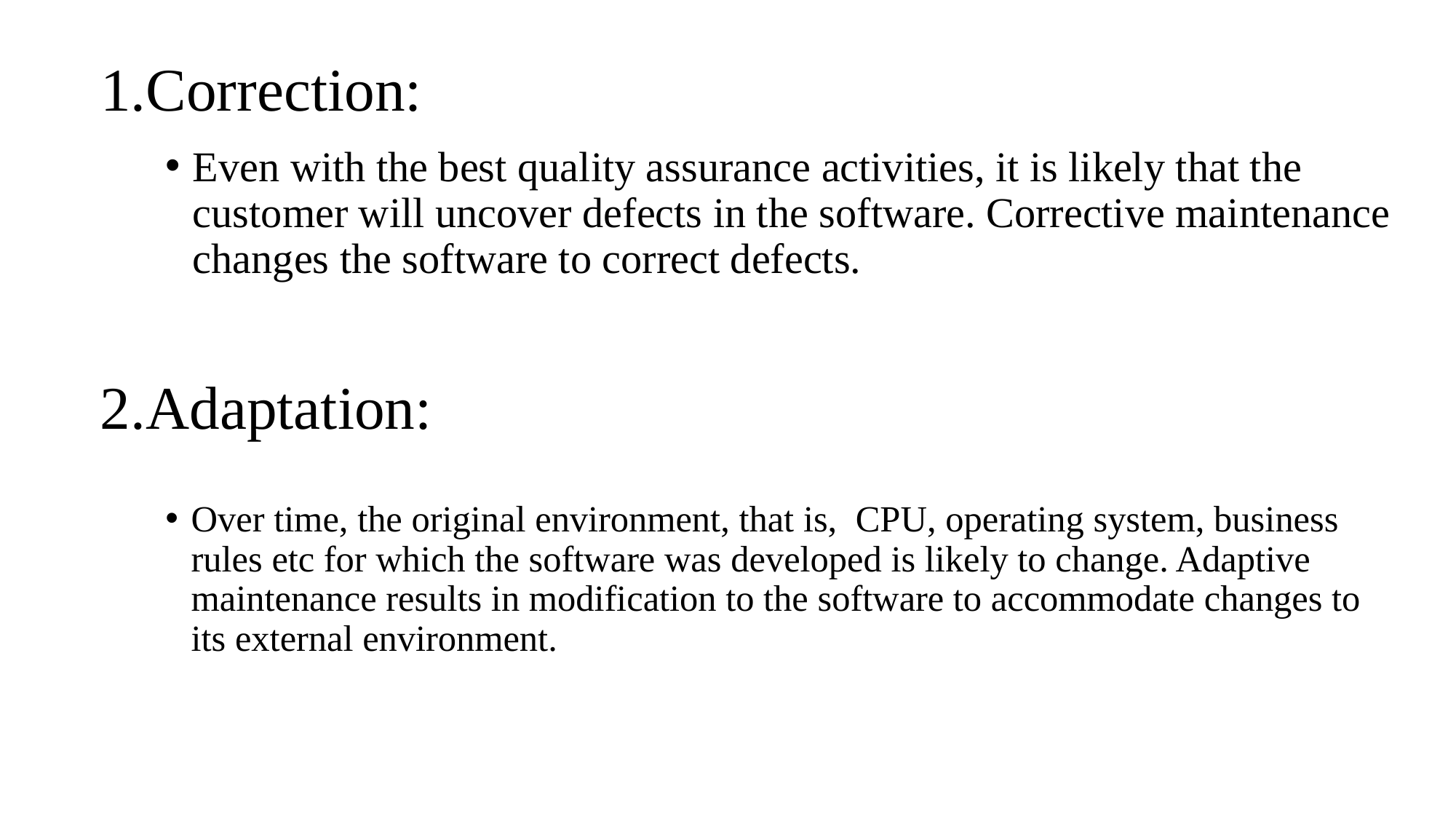

# 1.Correction:
Even with the best quality assurance activities, it is likely that the customer will uncover defects in the software. Corrective maintenance changes the software to correct defects.
2.Adaptation:
Over time, the original environment, that is,  CPU, operating system, business rules etc for which the software was developed is likely to change. Adaptive maintenance results in modification to the software to accommodate changes to its external environment.